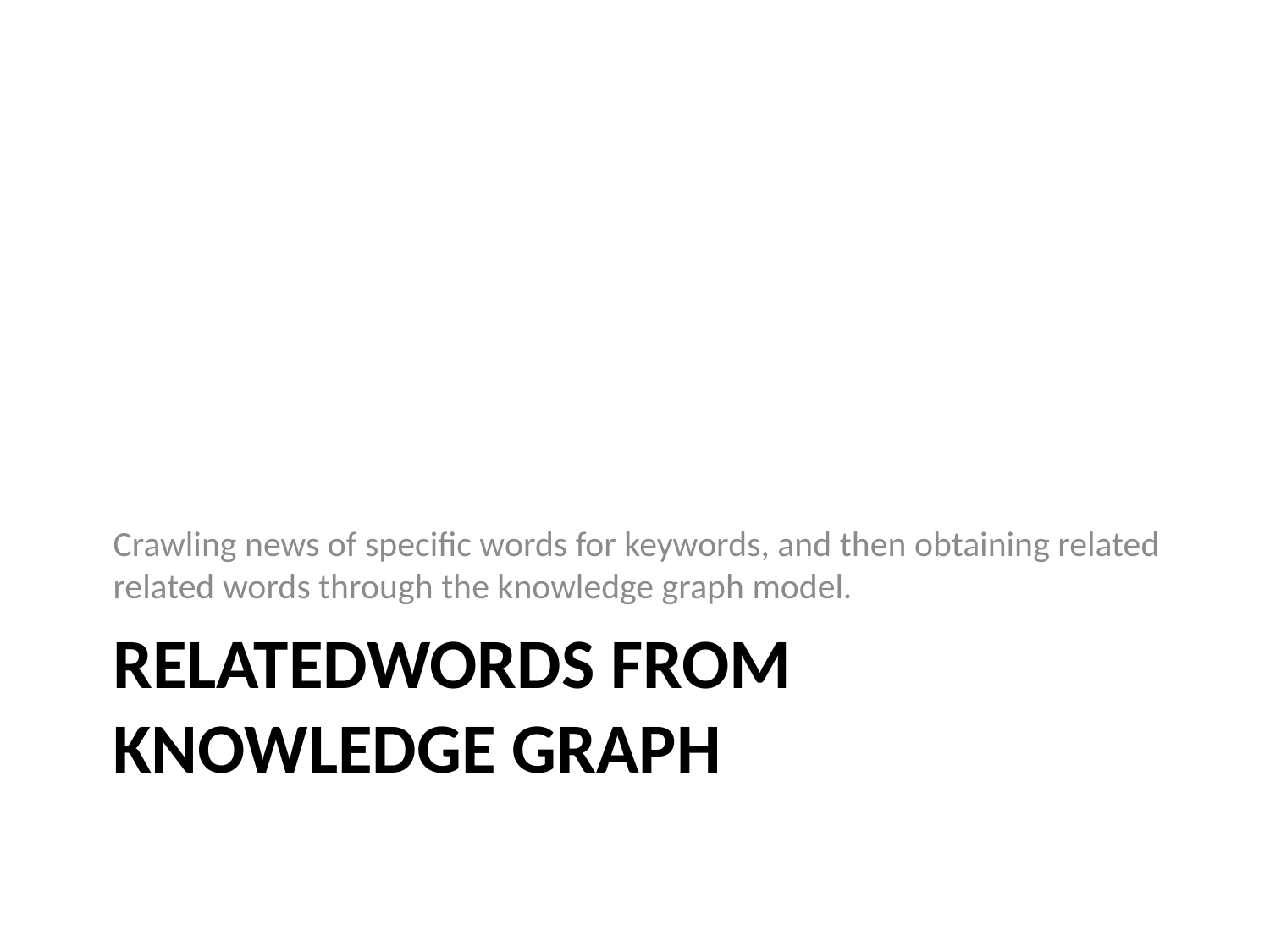

Crawling news of specific words for keywords, and then obtaining related related words through the knowledge graph model.
# Relatedwords from Knowledge Graph